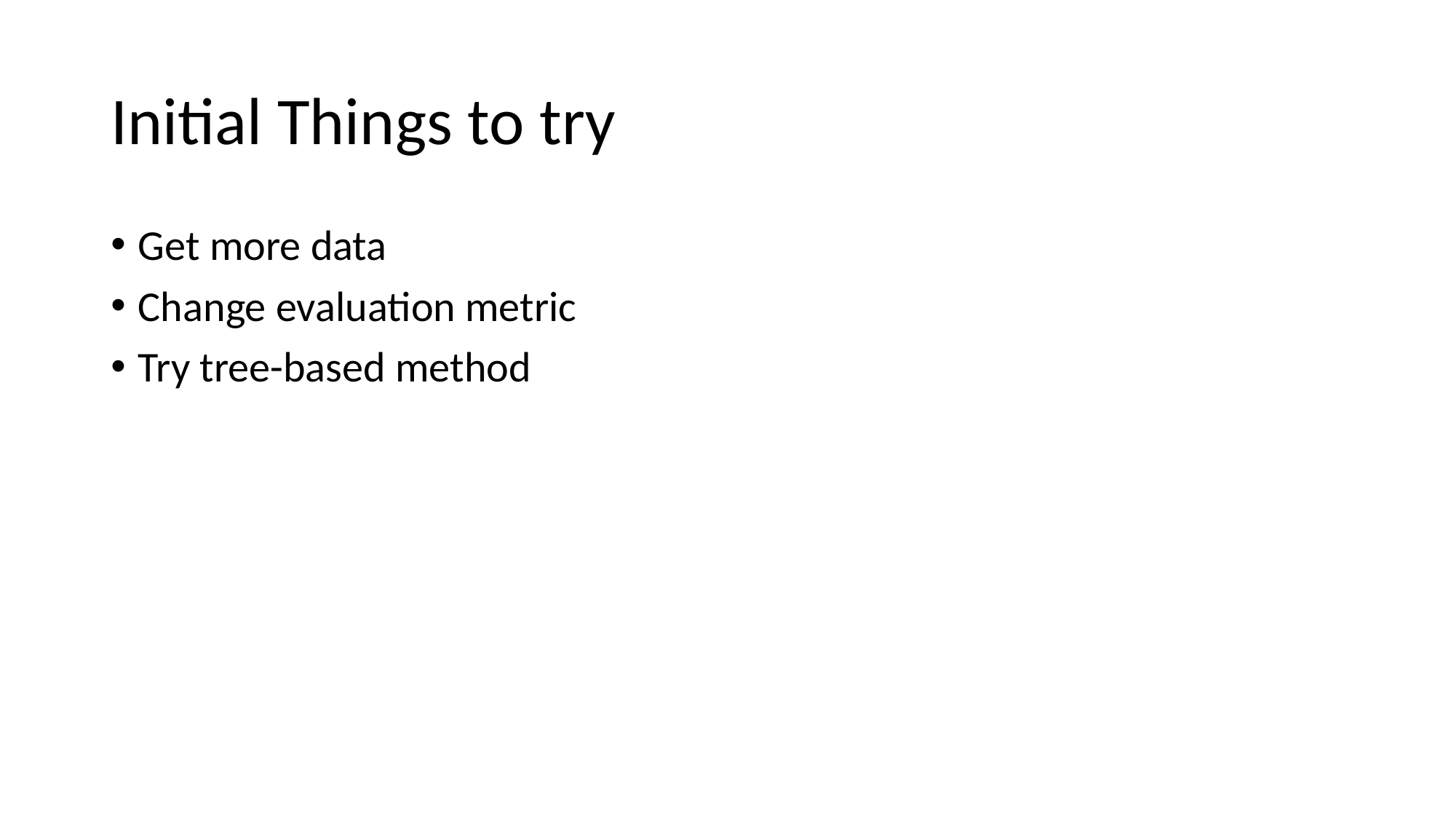

# Initial Things to try
Get more data
Change evaluation metric
Try tree-based method